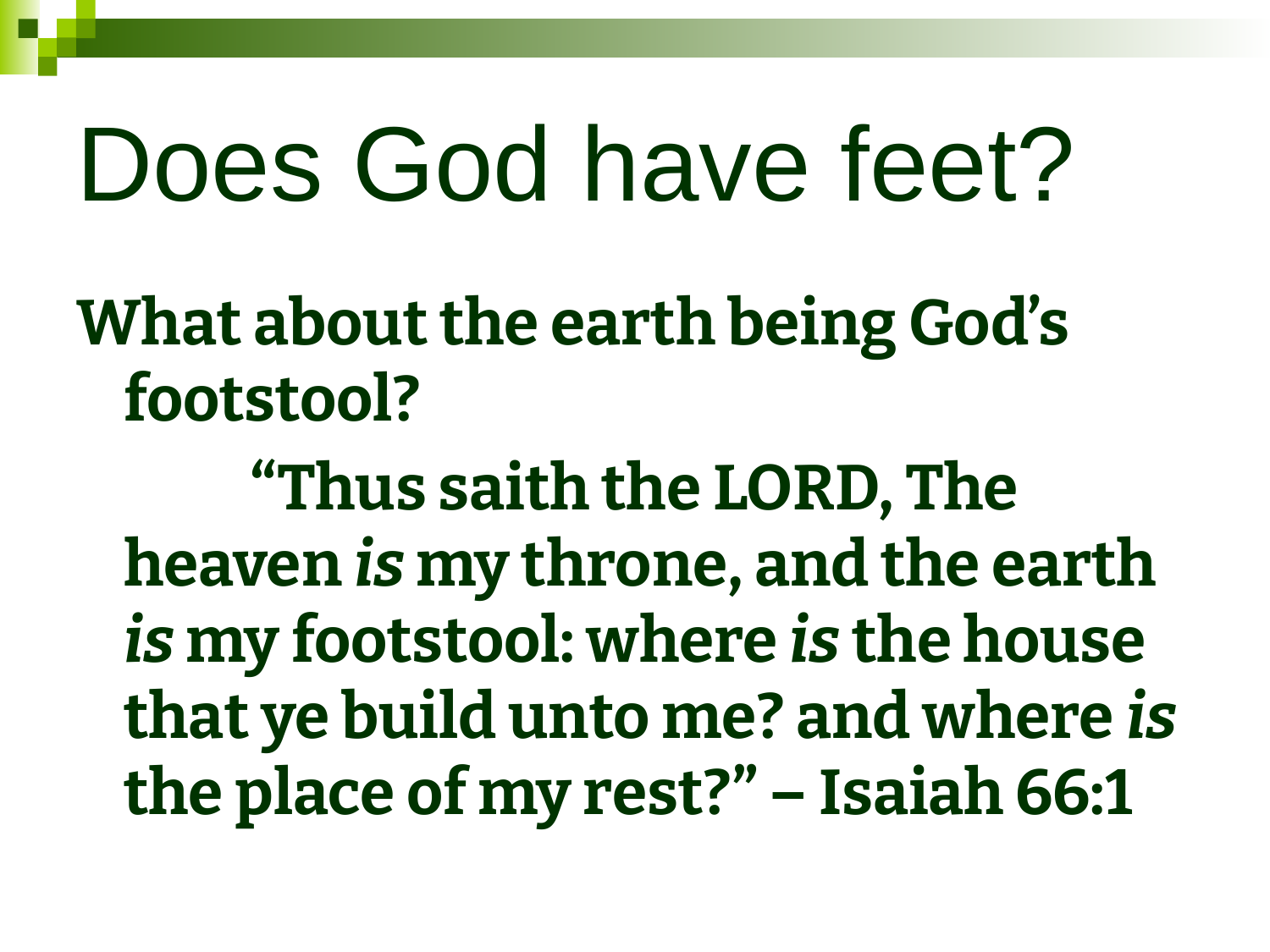

# Does God have feet?
What about the earth being God’s footstool?
		“Thus saith the LORD, The heaven is my throne, and the earth is my footstool: where is the house that ye build unto me? and where is the place of my rest?” – Isaiah 66:1